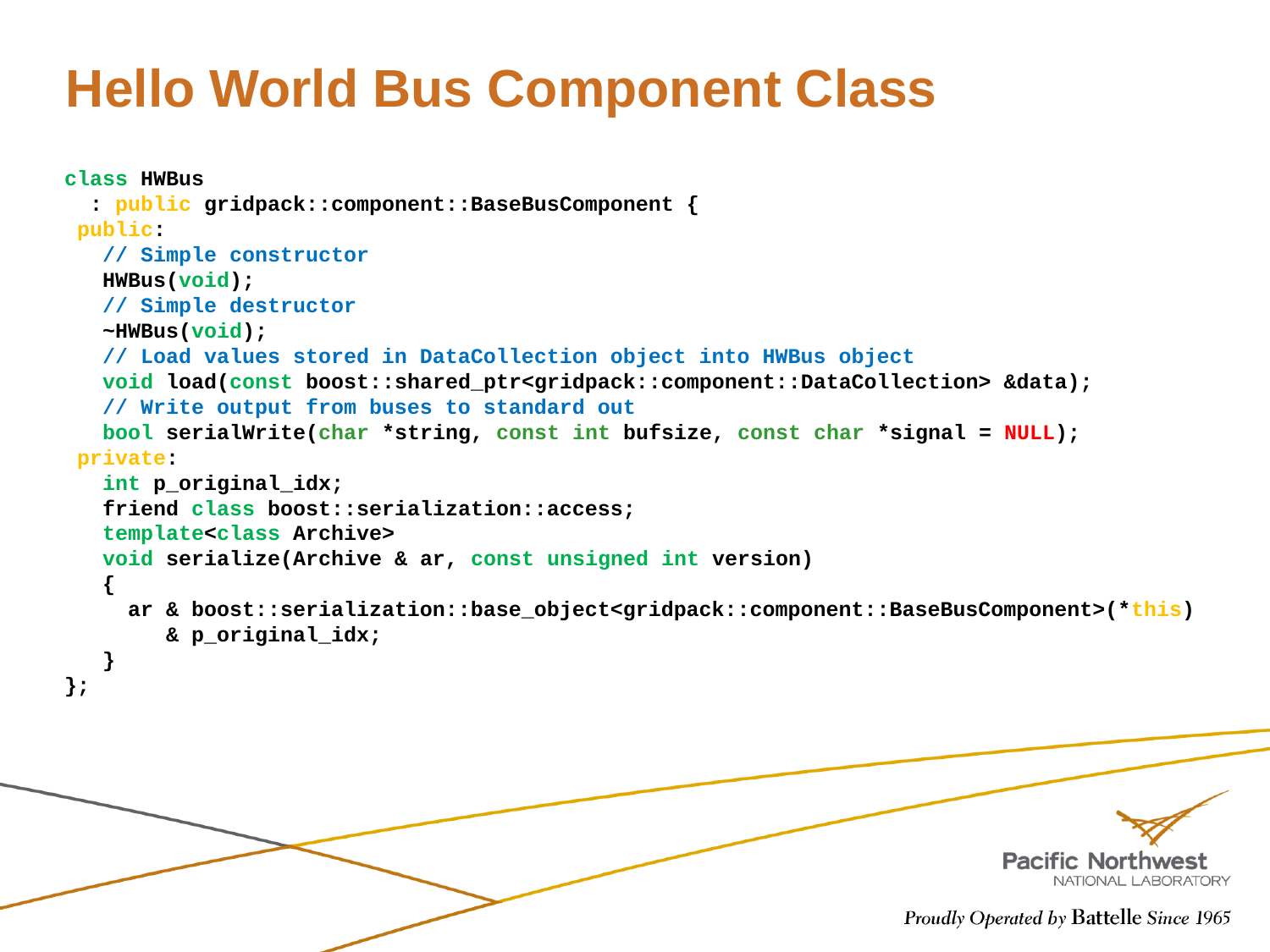

# Hello World Bus Component Class
class HWBus
  : public gridpack::component::BaseBusComponent {
 public:
   // Simple constructor
   HWBus(void);
   // Simple destructor
   ~HWBus(void);
   // Load values stored in DataCollection object into HWBus object
   void load(const boost::shared_ptr<gridpack::component::DataCollection> &data);
   // Write output from buses to standard out
   bool serialWrite(char *string, const int bufsize, const char *signal = NULL);
 private:
   int p_original_idx;
   friend class boost::serialization::access;
   template<class Archive>
   void serialize(Archive & ar, const unsigned int version)
   {
     ar & boost::serialization::base_object<gridpack::component::BaseBusComponent>(*this)
        & p_original_idx;
   }
};